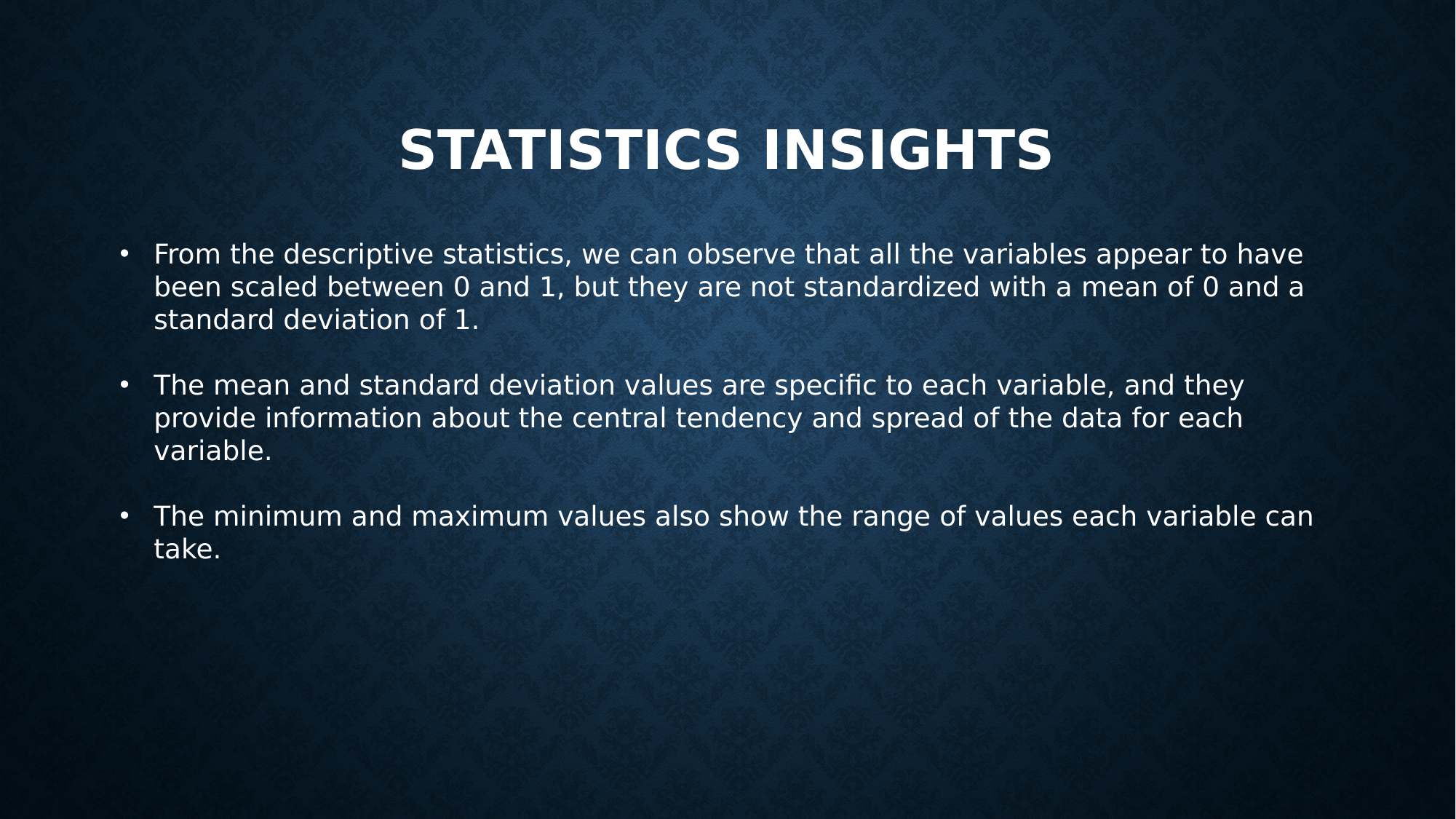

# statistics insights
From the descriptive statistics, we can observe that all the variables appear to have been scaled between 0 and 1, but they are not standardized with a mean of 0 and a standard deviation of 1.

The mean and standard deviation values are specific to each variable, and they provide information about the central tendency and spread of the data for each variable.

The minimum and maximum values also show the range of values each variable can take.